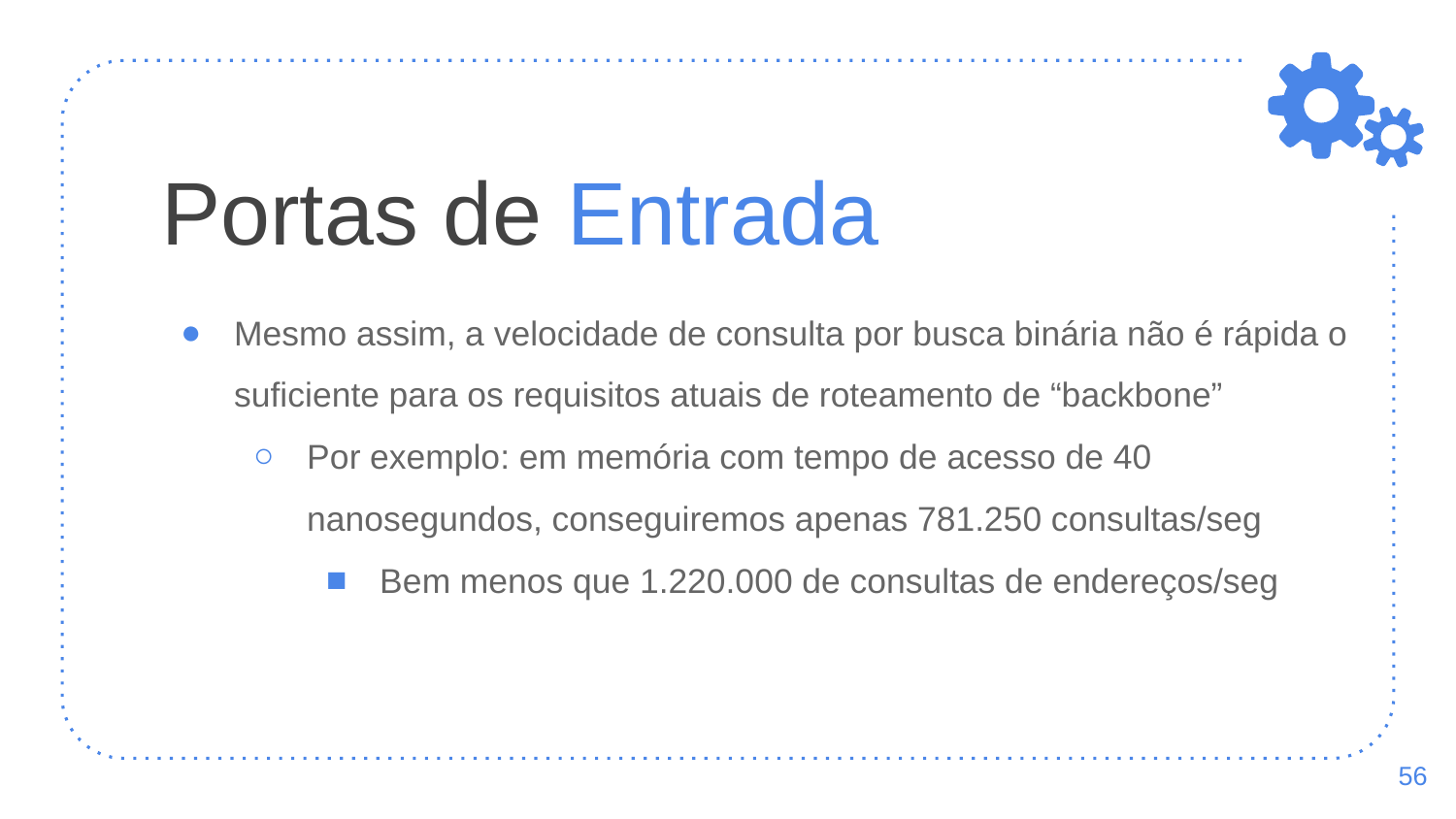

# Portas de Entrada
Mesmo assim, a velocidade de consulta por busca binária não é rápida o suficiente para os requisitos atuais de roteamento de “backbone”
Por exemplo: em memória com tempo de acesso de 40 nanosegundos, conseguiremos apenas 781.250 consultas/seg
Bem menos que 1.220.000 de consultas de endereços/seg
56